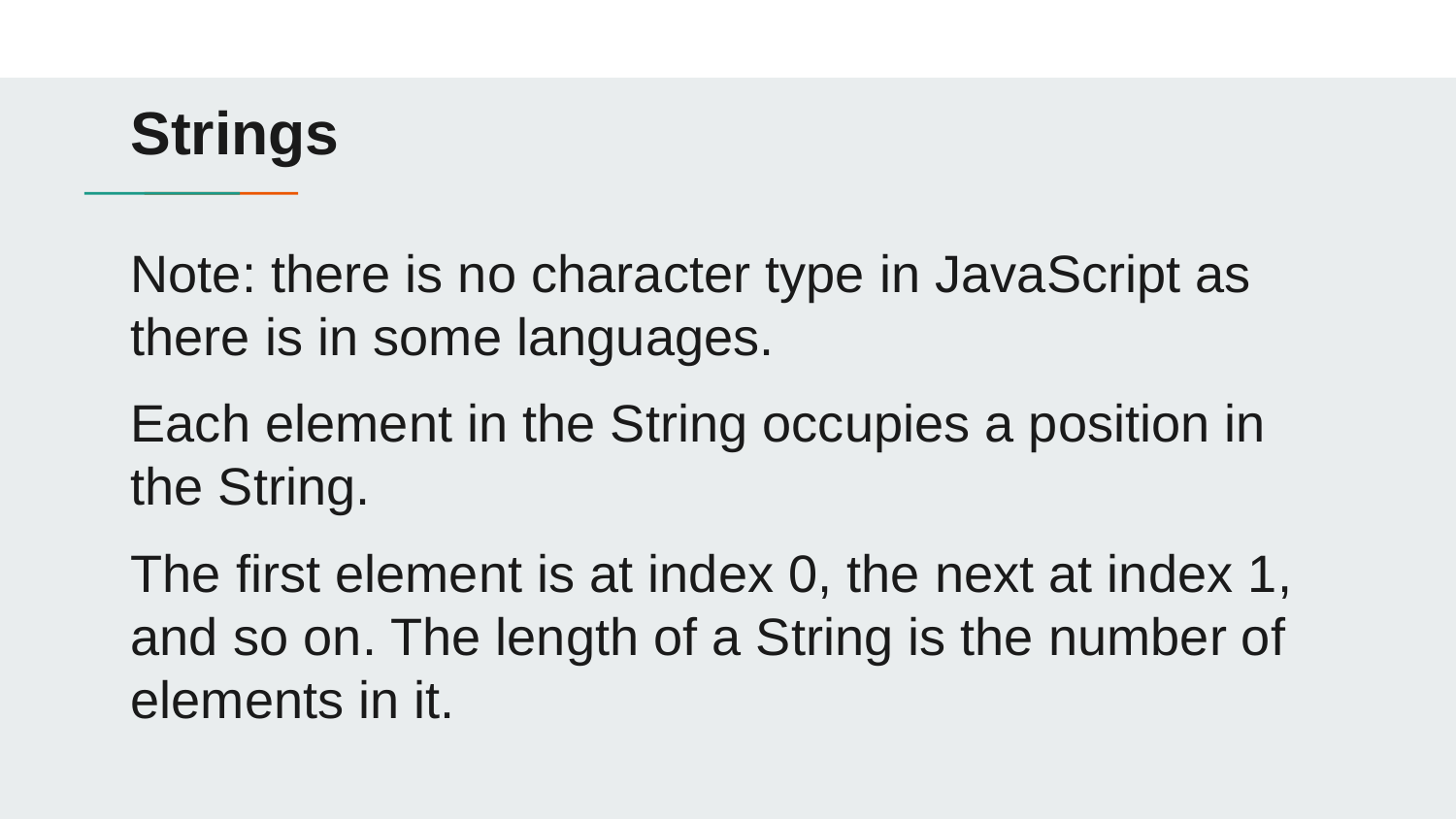

# Strings

Note: there is no character type in JavaScript as there is in some languages.
Each element in the String occupies a position in the String.

The first element is at index 0, the next at index 1, and so on. The length of a String is the number of elements in it.